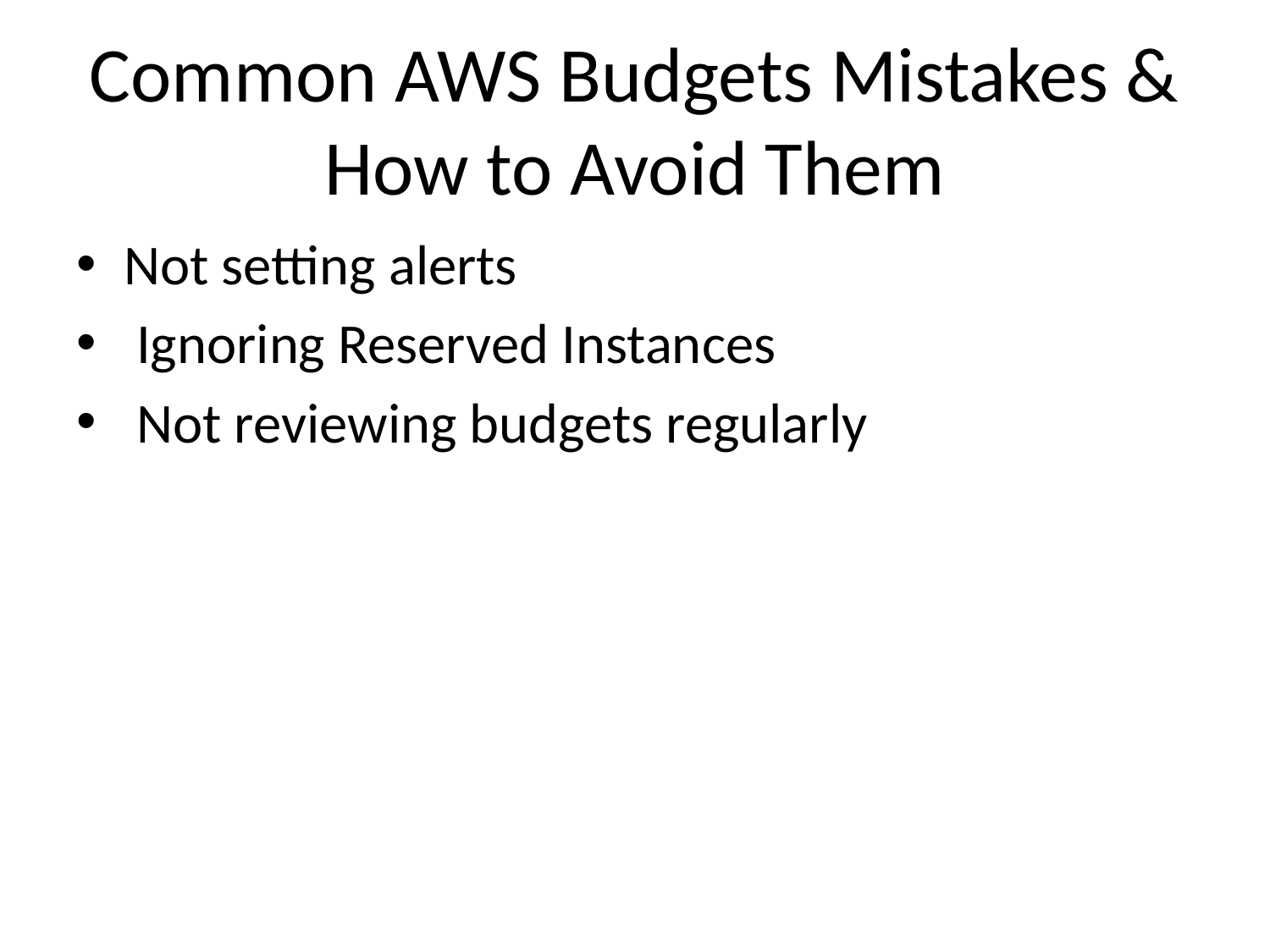

# Common AWS Budgets Mistakes & How to Avoid Them
Not setting alerts
 Ignoring Reserved Instances
 Not reviewing budgets regularly